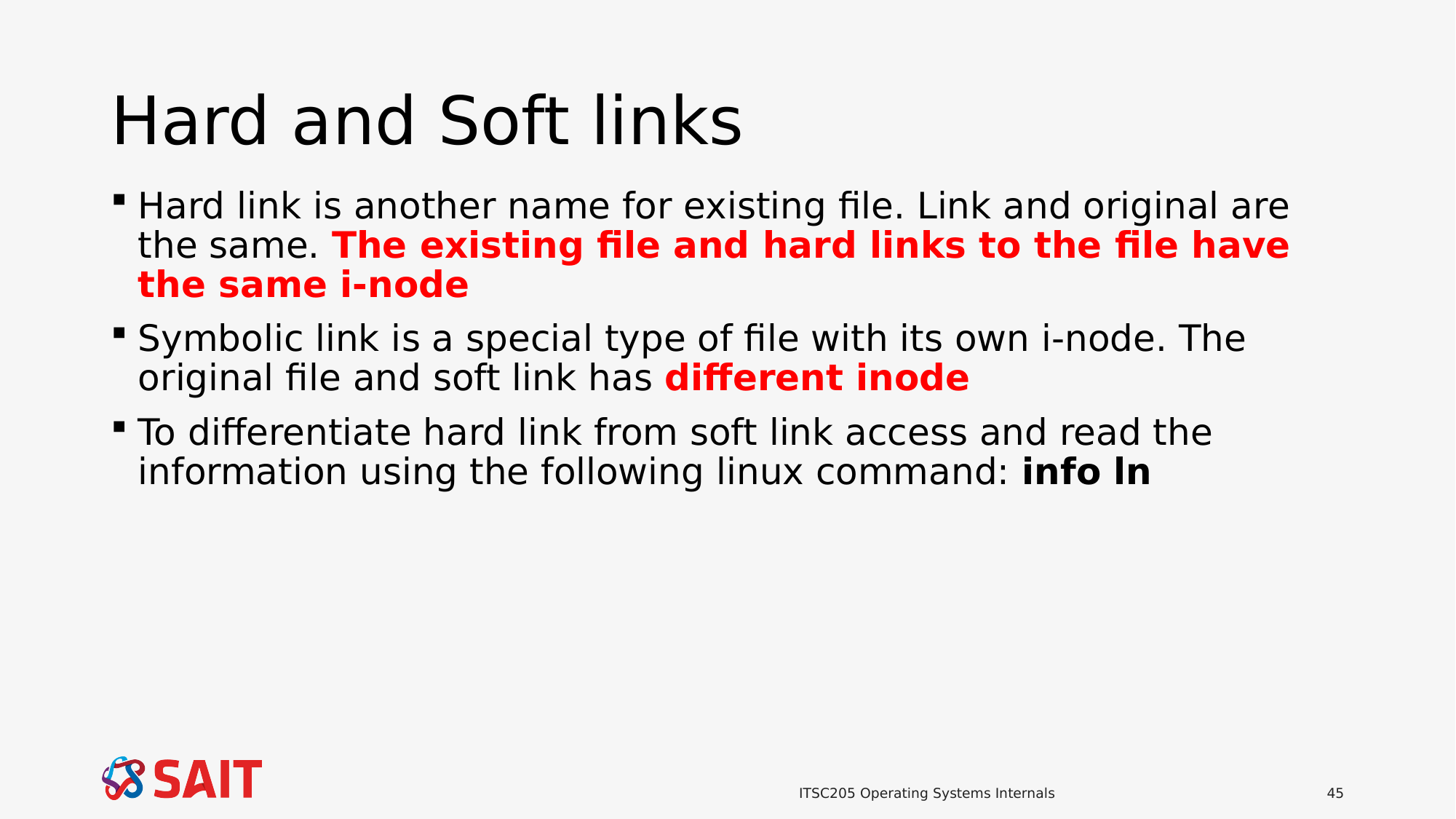

# Hard and Soft links
Hard link is another name for existing file. Link and original are the same. The existing file and hard links to the file have the same i-node
Symbolic link is a special type of file with its own i-node. The original file and soft link has different inode
To differentiate hard link from soft link access and read the information using the following linux command: info ln

ITSC205 Operating Systems Internals
45